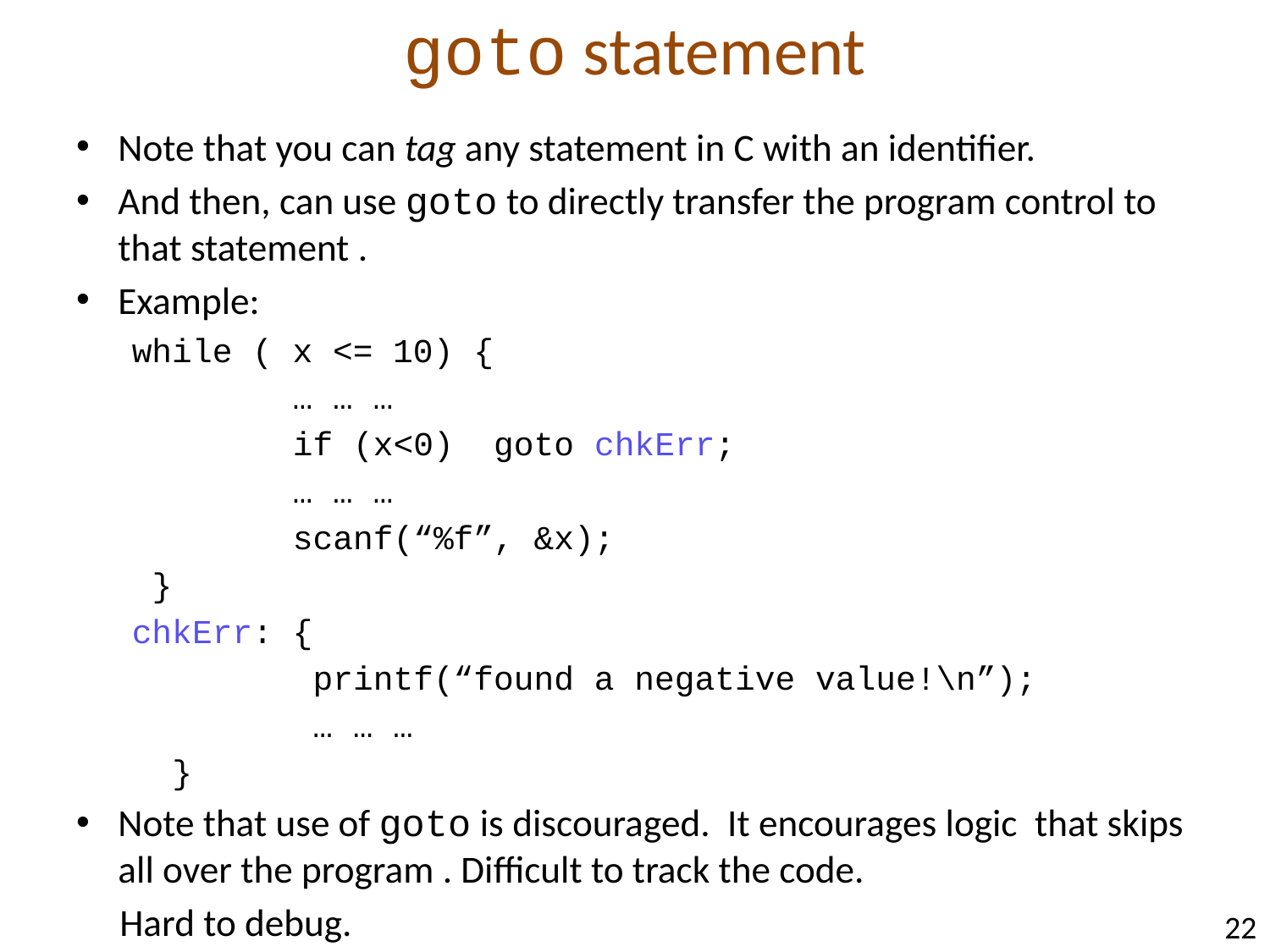

# goto statement
Note that you can tag any statement in C with an identifier.
And then, can use goto to directly transfer the program control to that statement .
Example:
while ( x <= 10) {
        … … …
        if (x<0)  goto chkErr;
        … … …
        scanf(“%f”, &x);
 }
chkErr: {
         printf(“found a negative value!\n”);
         … … …
  }
Note that use of goto is discouraged.  It encourages logic  that skips all over the program . Difficult to track the code.
     Hard to debug.
22